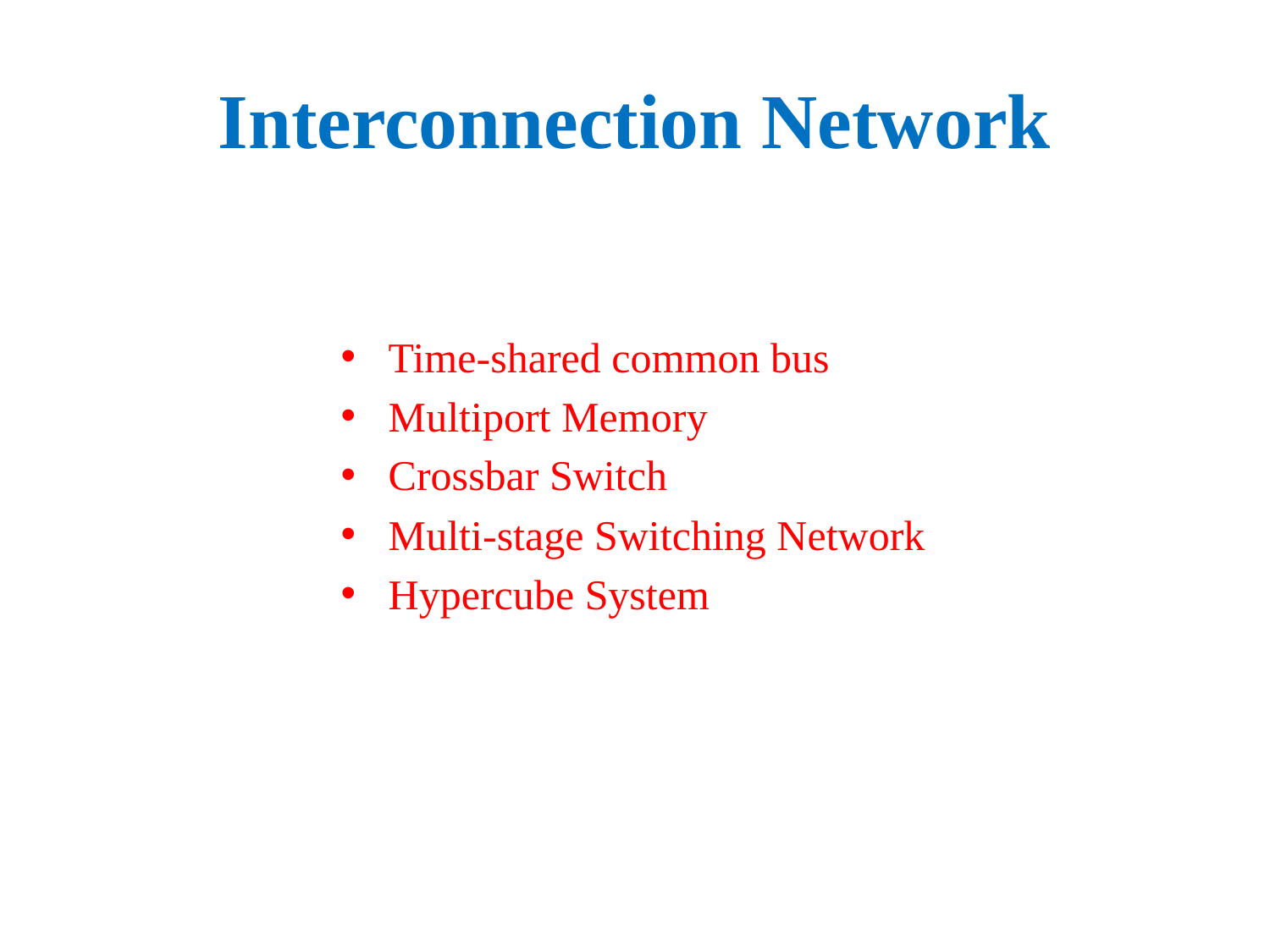

# Interconnection Network
Time-shared common bus
Multiport Memory
Crossbar Switch
Multi-stage Switching Network
Hypercube System